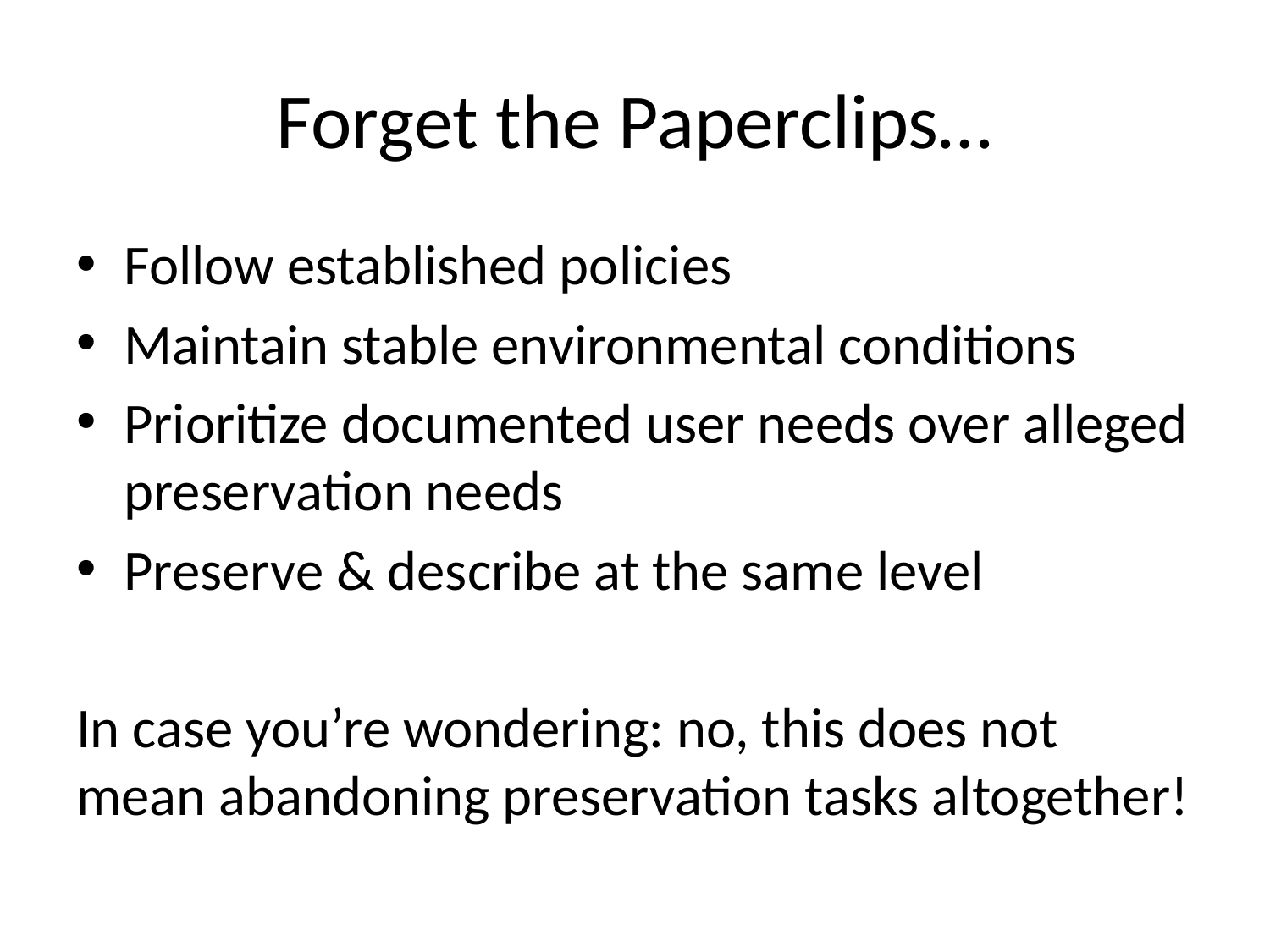

# Forget the Paperclips…
Follow established policies
Maintain stable environmental conditions
Prioritize documented user needs over alleged preservation needs
Preserve & describe at the same level

In case you’re wondering: no, this does not mean abandoning preservation tasks altogether!